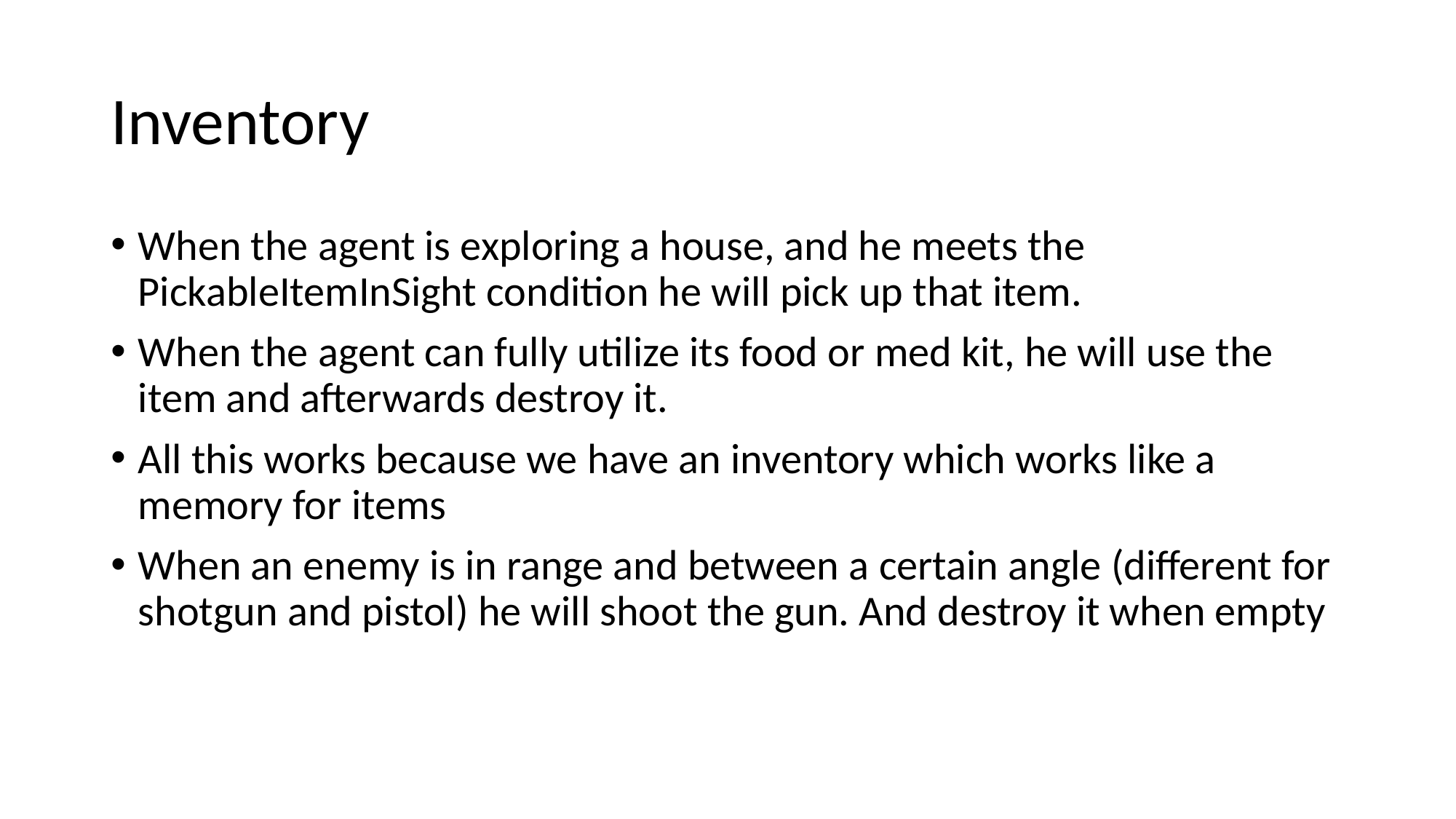

# Inventory
When the agent is exploring a house, and he meets the PickableItemInSight condition he will pick up that item.
When the agent can fully utilize its food or med kit, he will use the item and afterwards destroy it.
All this works because we have an inventory which works like a memory for items
When an enemy is in range and between a certain angle (different for shotgun and pistol) he will shoot the gun. And destroy it when empty